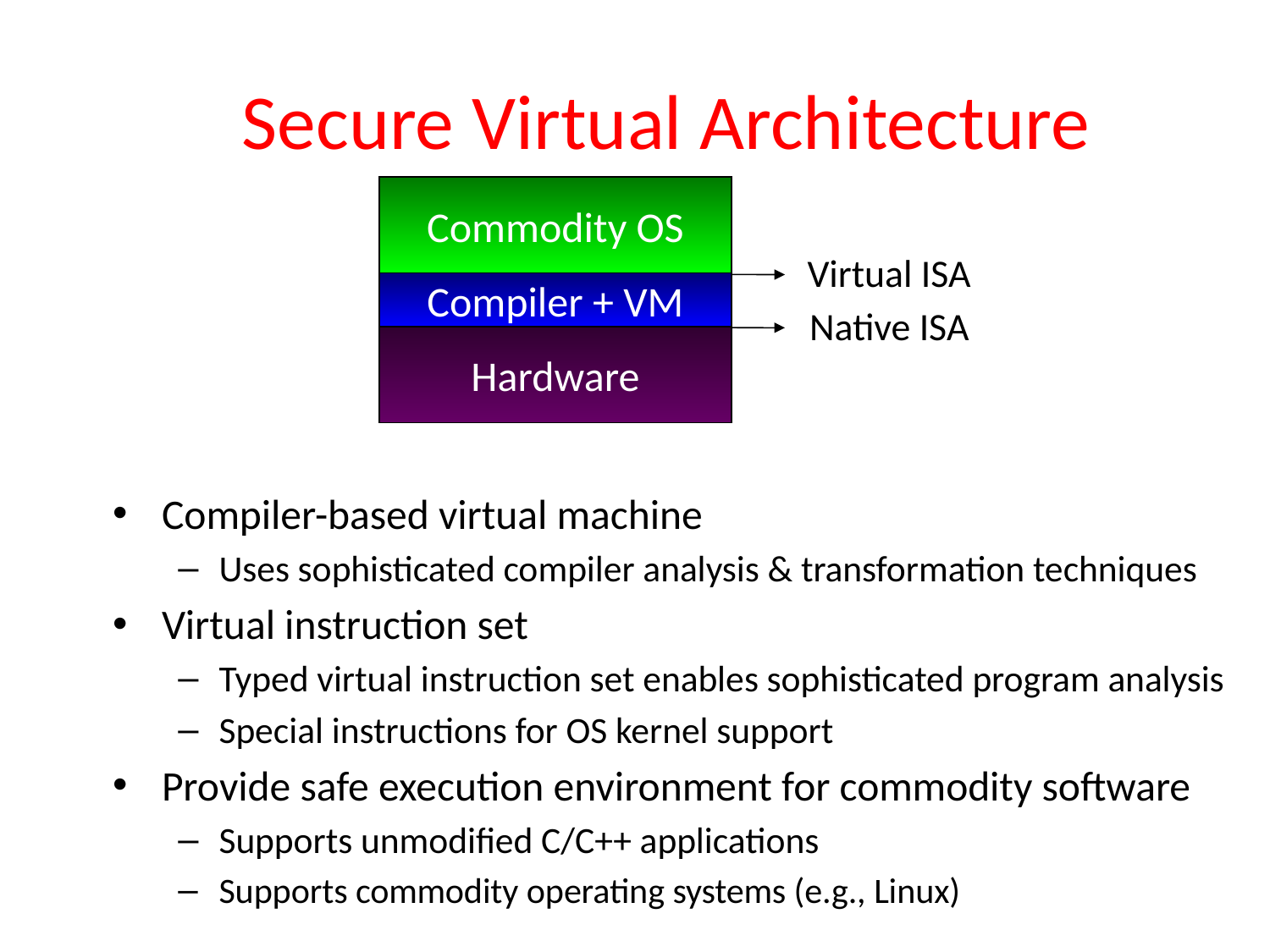

# Secure Virtual Architecture
Commodity OS
Virtual ISA
Compiler + VM

Native ISA

Hardware

Compiler-based virtual machine
Uses sophisticated compiler analysis & transformation techniques
Virtual instruction set
Typed virtual instruction set enables sophisticated program analysis
Special instructions for OS kernel support
Provide safe execution environment for commodity software
Supports unmodified C/C++ applications
Supports commodity operating systems (e.g., Linux)